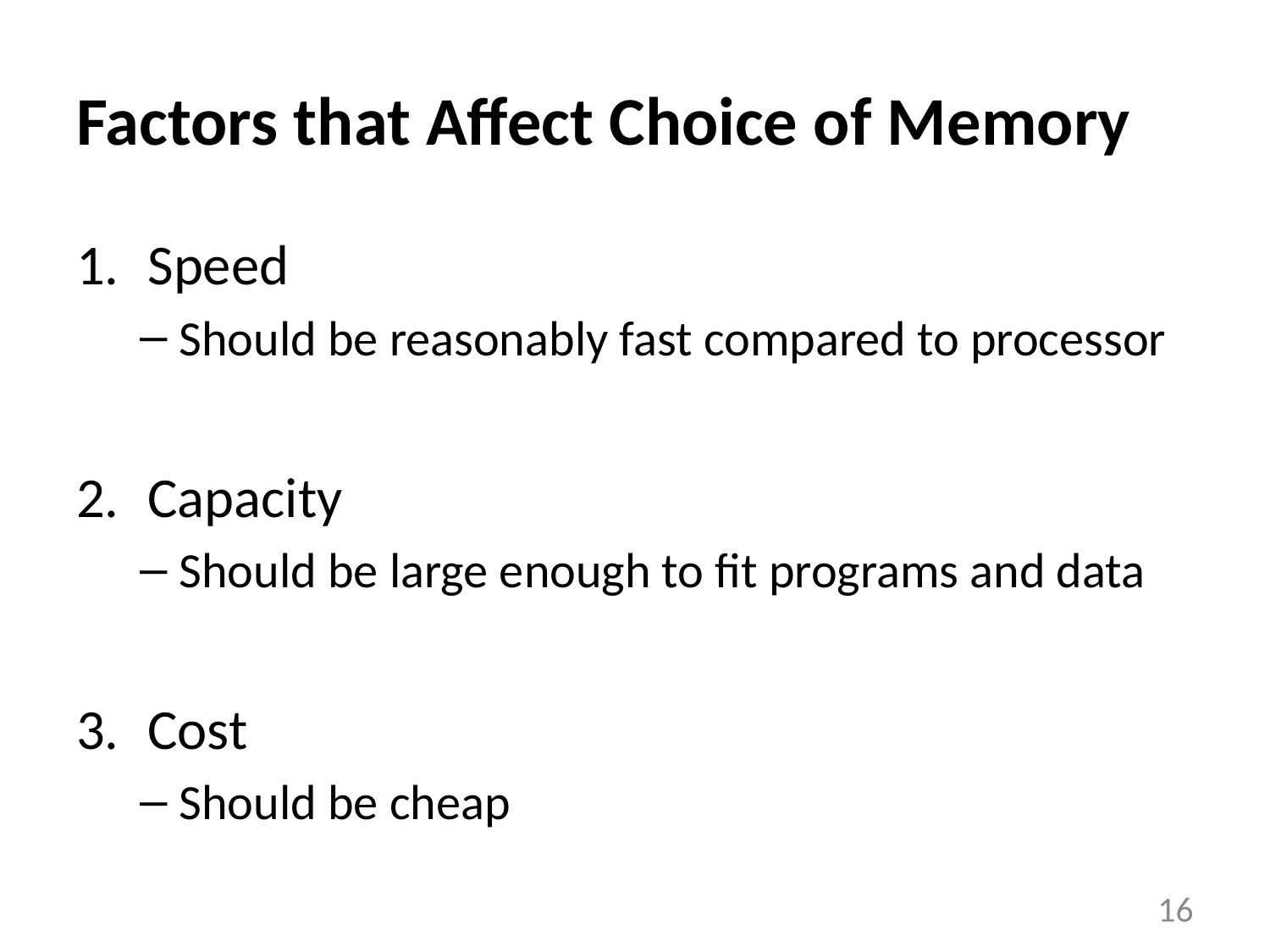

# Factors that Affect Choice of Memory
Speed
Should be reasonably fast compared to processor

Capacity
Should be large enough to fit programs and data

Cost
Should be cheap
16